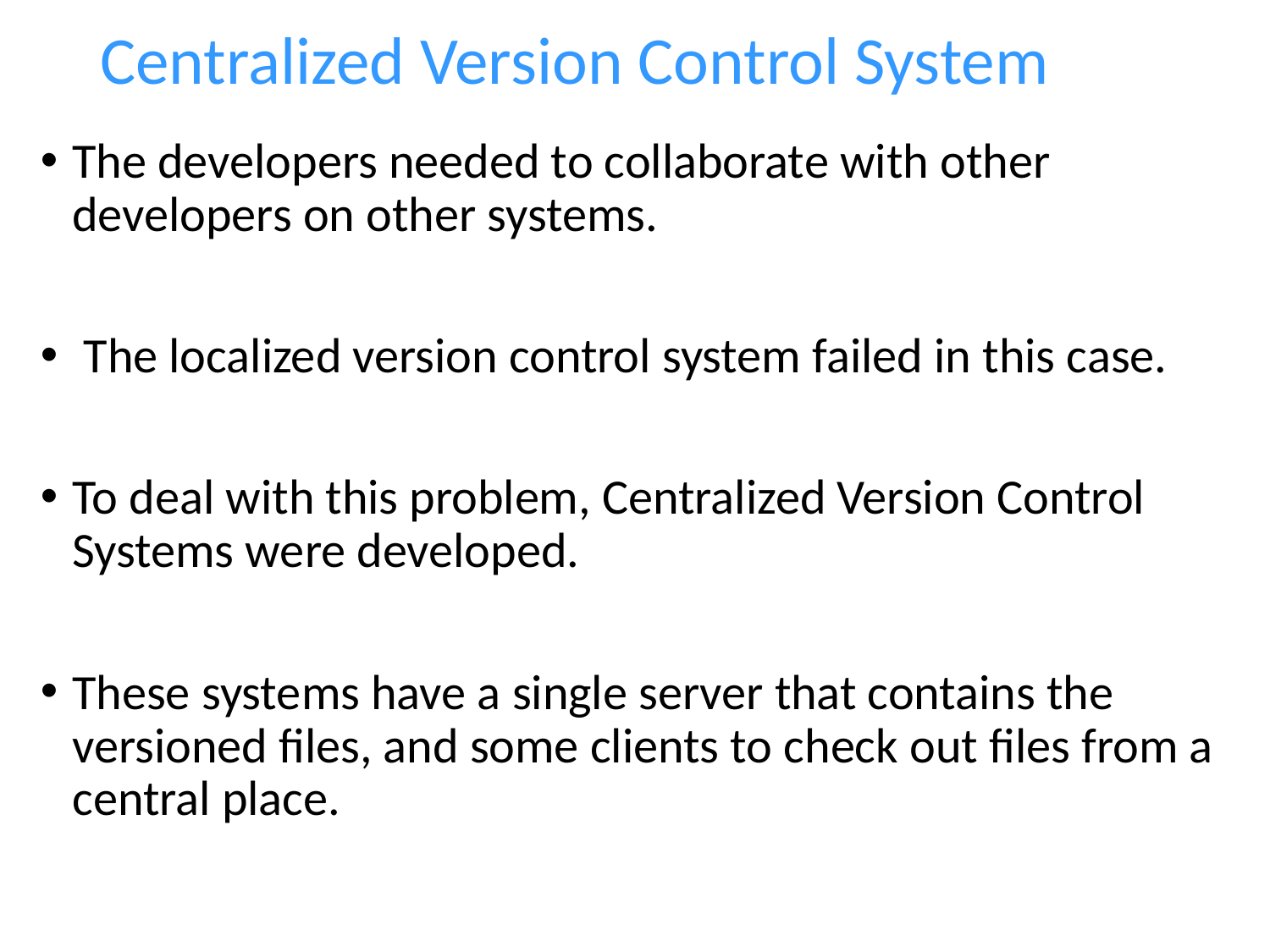

# Centralized Version Control System
The developers needed to collaborate with other developers on other systems.

 The localized version control system failed in this case.

To deal with this problem, Centralized Version Control Systems were developed.

These systems have a single server that contains the versioned files, and some clients to check out files from a central place.